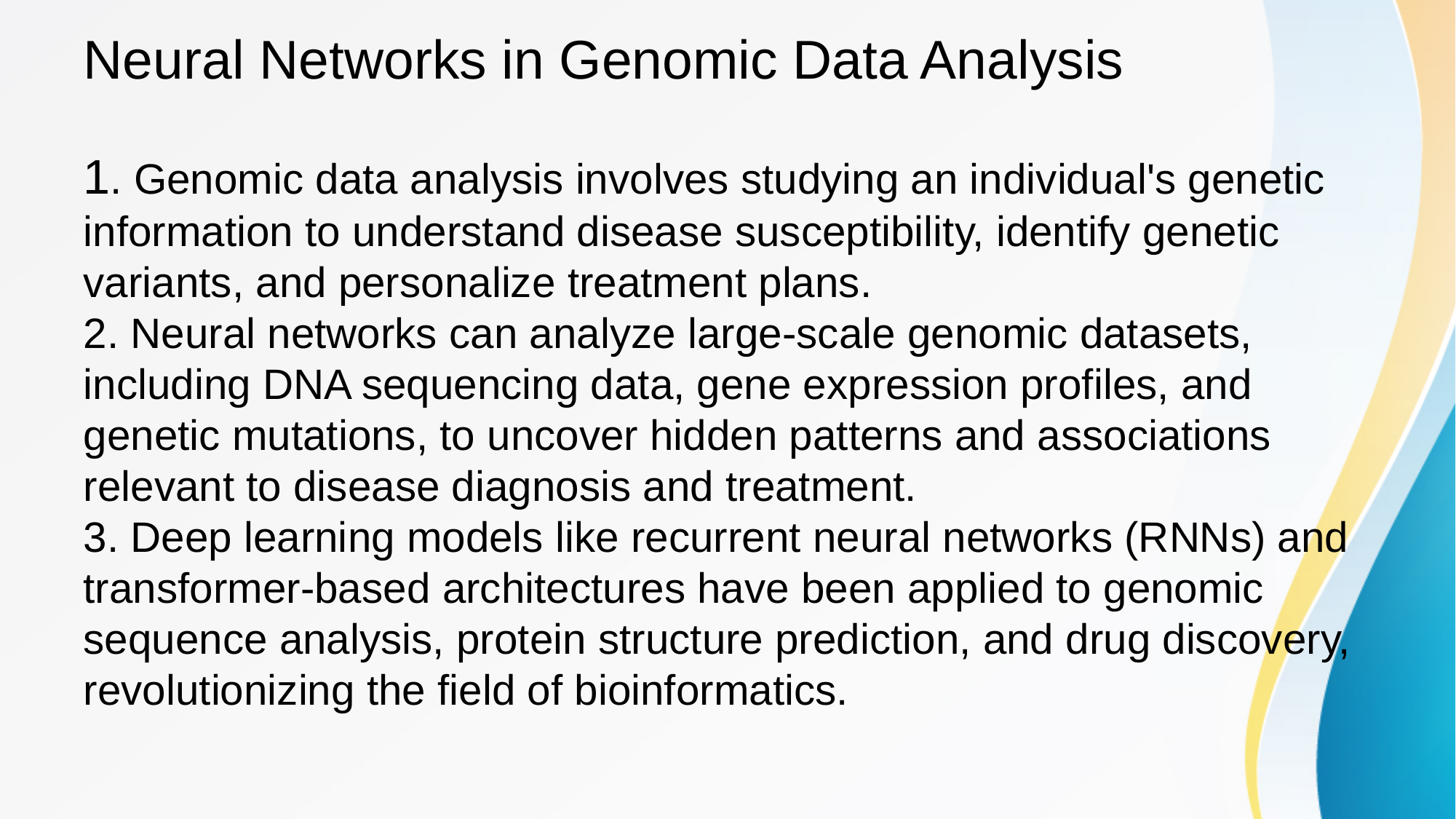

1. Genomic data analysis involves studying an individual's genetic information to understand disease susceptibility, identify genetic variants, and personalize treatment plans.
2. Neural networks can analyze large-scale genomic datasets, including DNA sequencing data, gene expression profiles, and genetic mutations, to uncover hidden patterns and associations relevant to disease diagnosis and treatment.
3. Deep learning models like recurrent neural networks (RNNs) and transformer-based architectures have been applied to genomic sequence analysis, protein structure prediction, and drug discovery, revolutionizing the field of bioinformatics.

# Neural Networks in Genomic Data Analysis